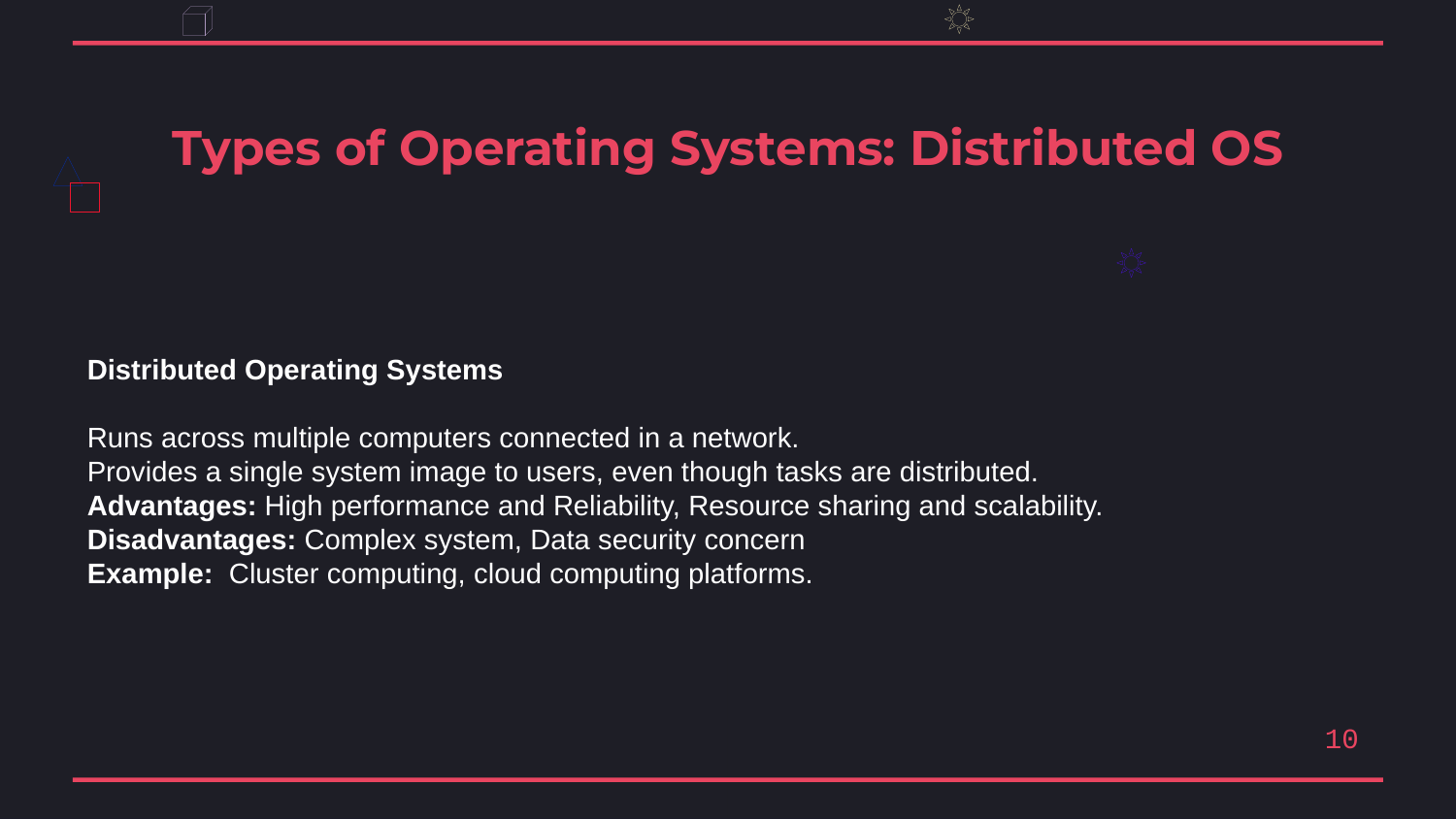

Types of Operating Systems: Distributed OS

Distributed Operating Systems

Runs across multiple computers connected in a network.
Provides a single system image to users, even though tasks are distributed.
Advantages: High performance and Reliability, Resource sharing and scalability.
Disadvantages: Complex system, Data security concern
Example:  Cluster computing, cloud computing platforms.

10